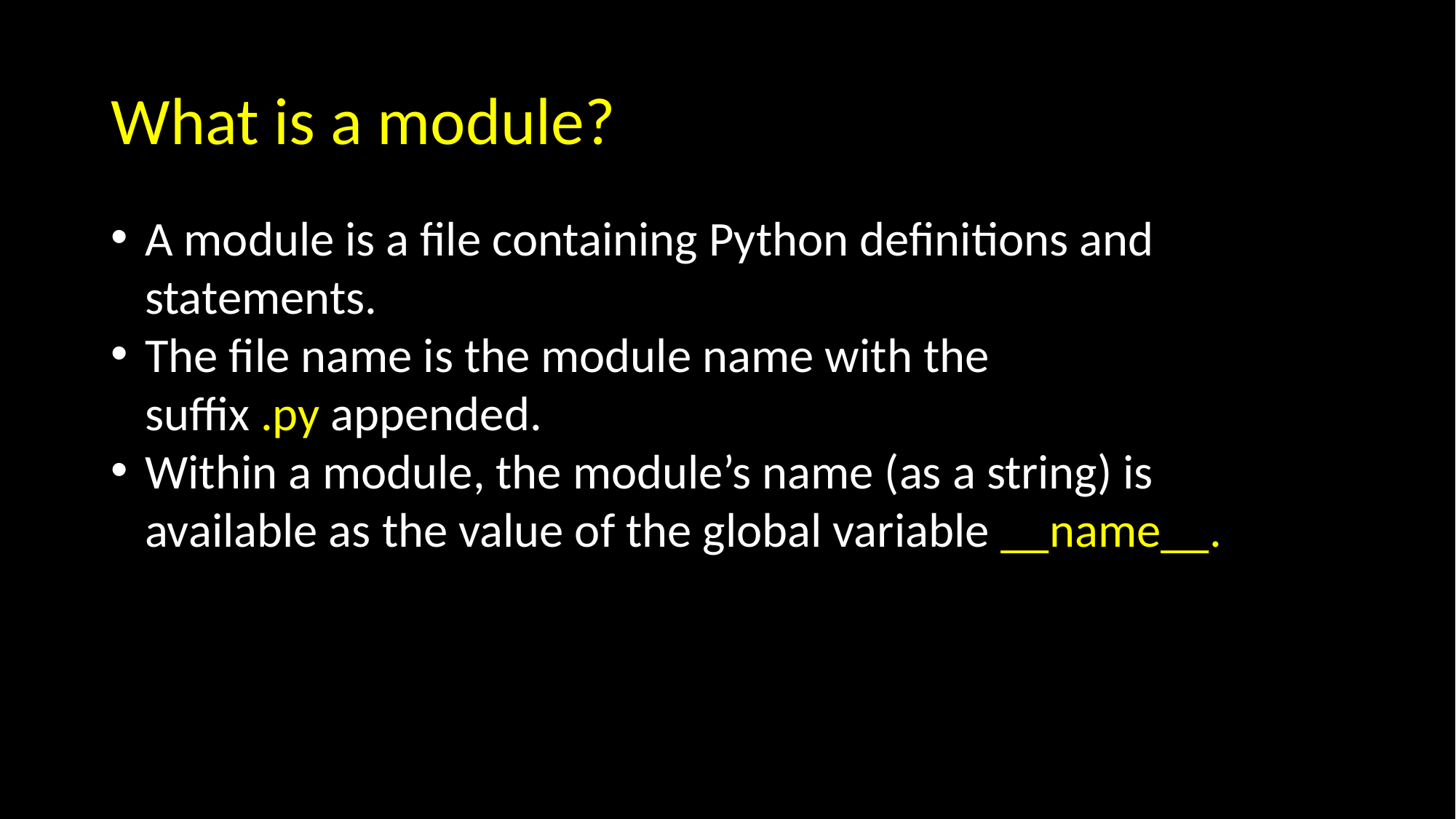

# What is a module?
A module is a file containing Python definitions and statements.
The file name is the module name with the suffix .py appended.
Within a module, the module’s name (as a string) is available as the value of the global variable __name__.